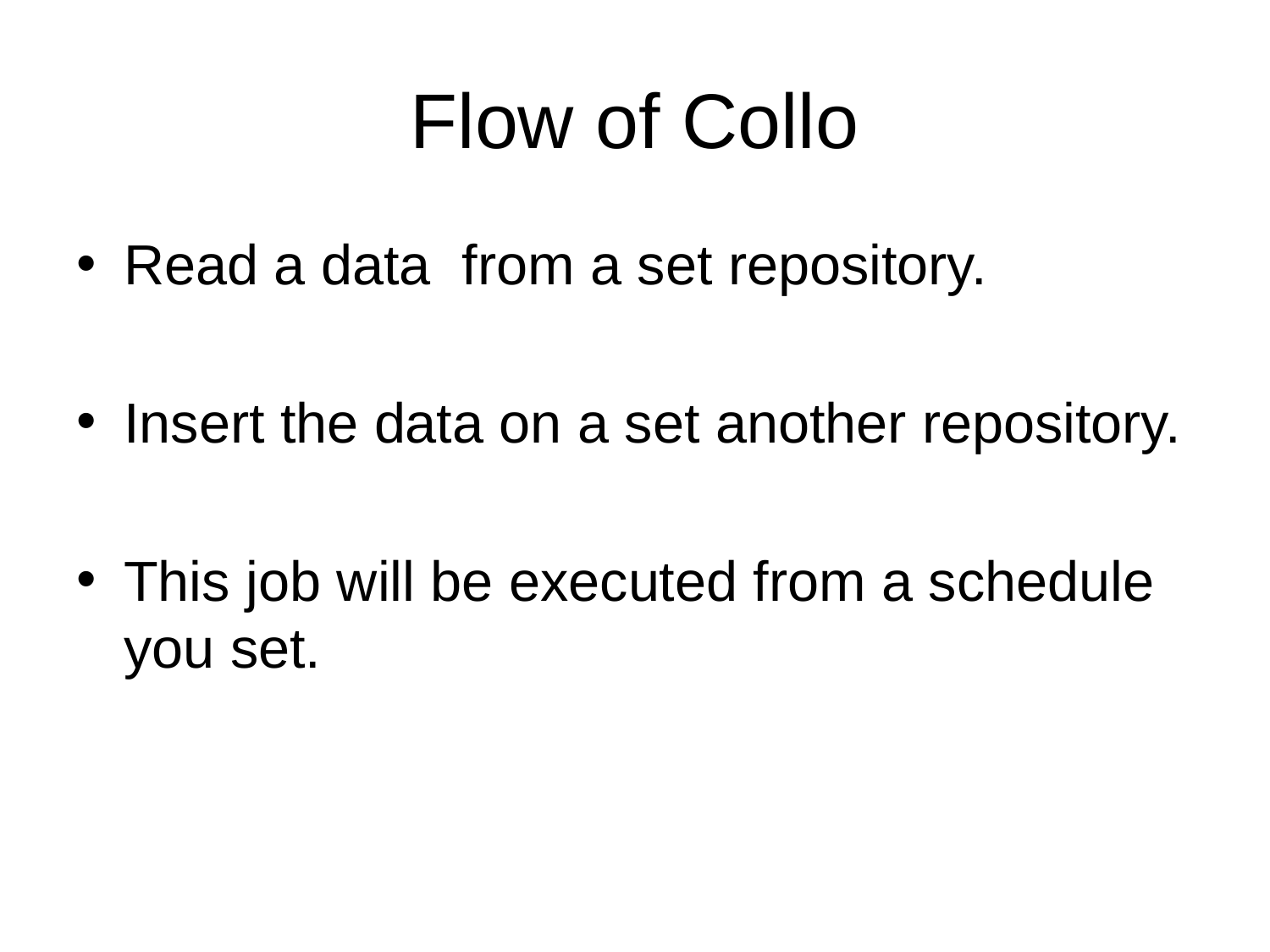

# Flow of Collo
Read a data  from a set repository.

Insert the data on a set another repository.

This job will be executed from a schedule you set.